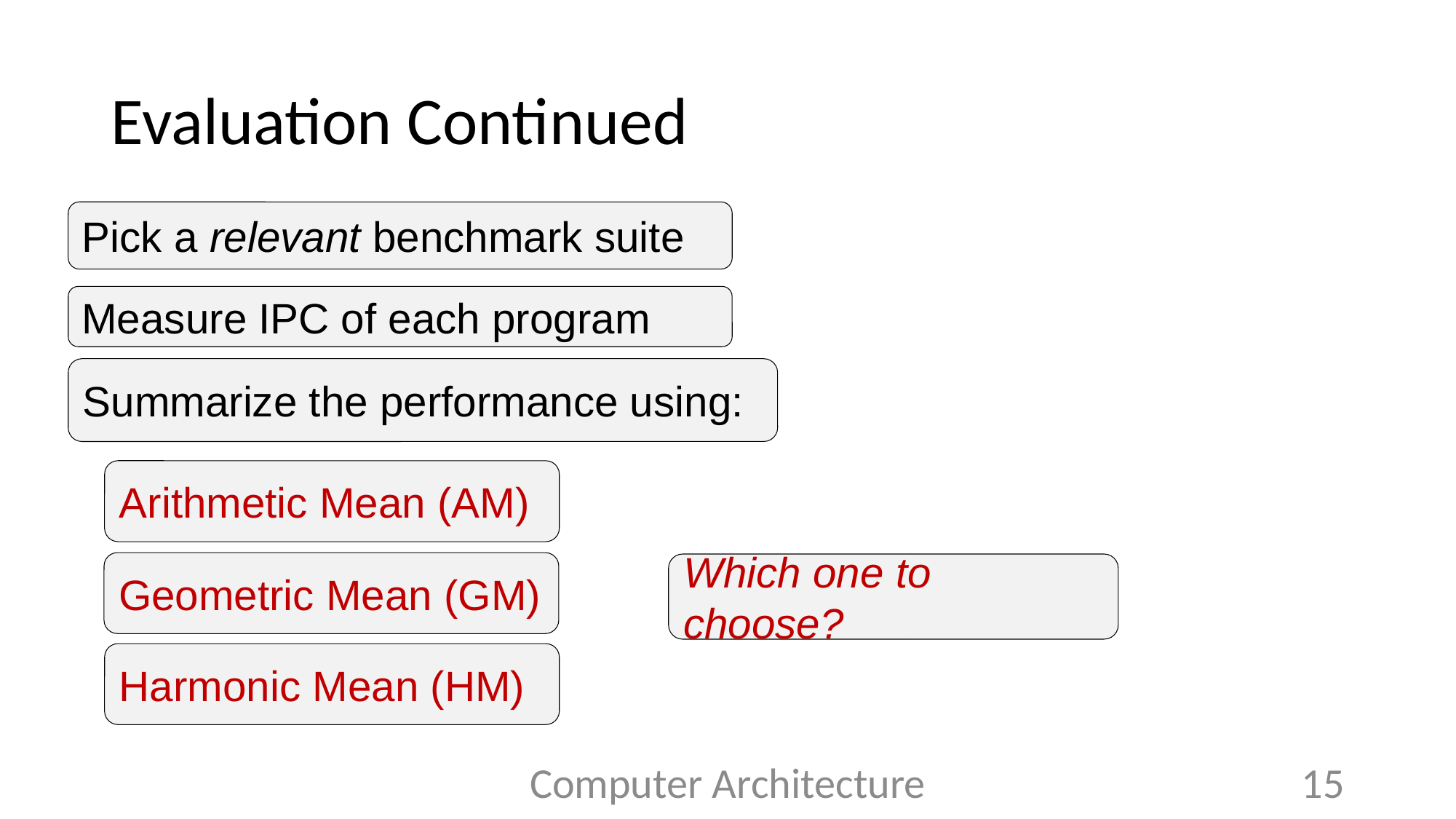

# Evaluation Continued
Pick a relevant benchmark suite
Measure IPC of each program
Summarize the performance using:
Arithmetic Mean (AM)
Geometric Mean (GM)
Which one to choose?
Harmonic Mean (HM)
Computer Architecture
15